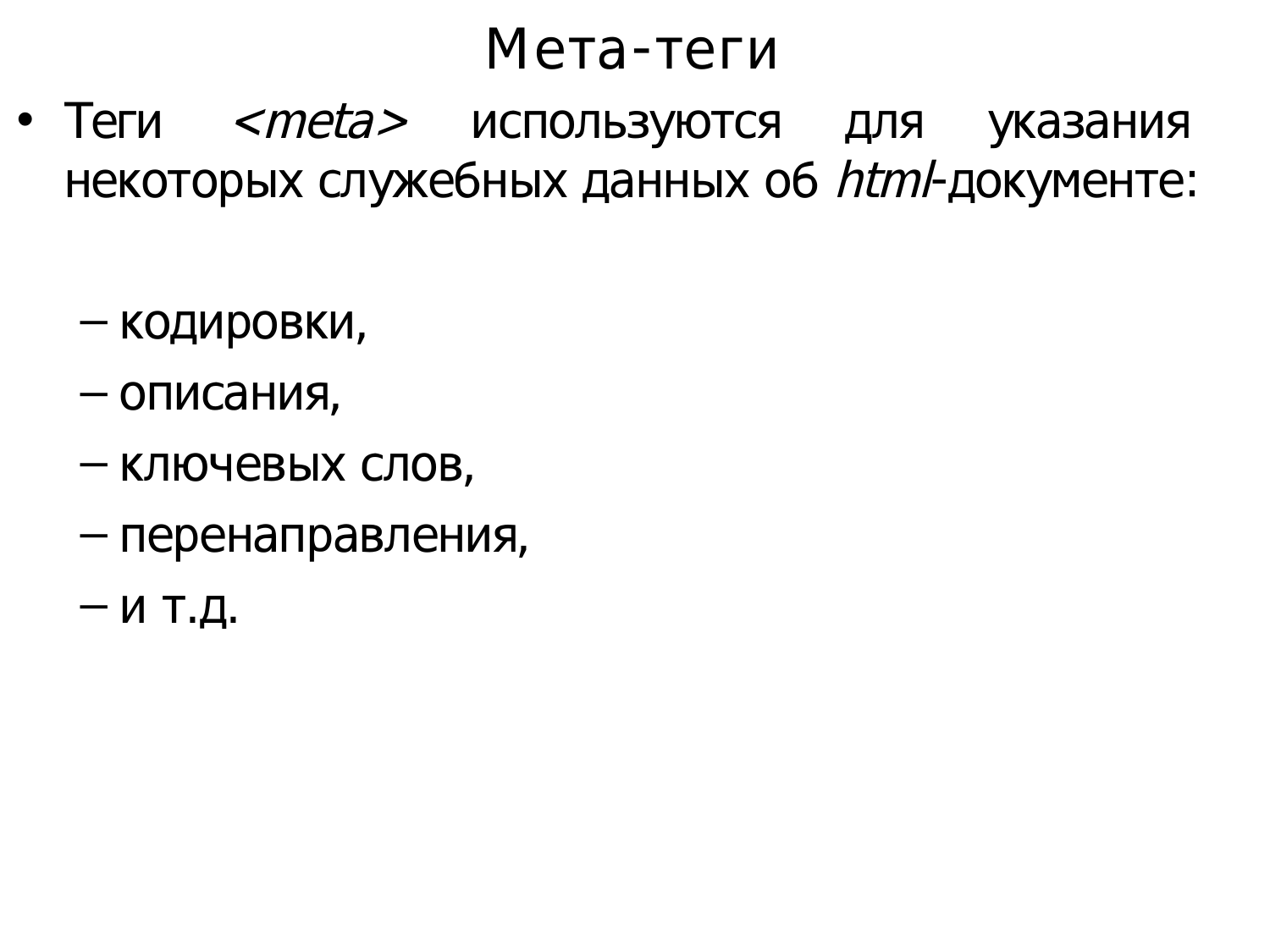

Мета-теги
Теги <meta> используются для указания  некоторых служебных данных об html-документе:

кодировки,
описания,
ключевых слов,
перенаправления,
и т.д.